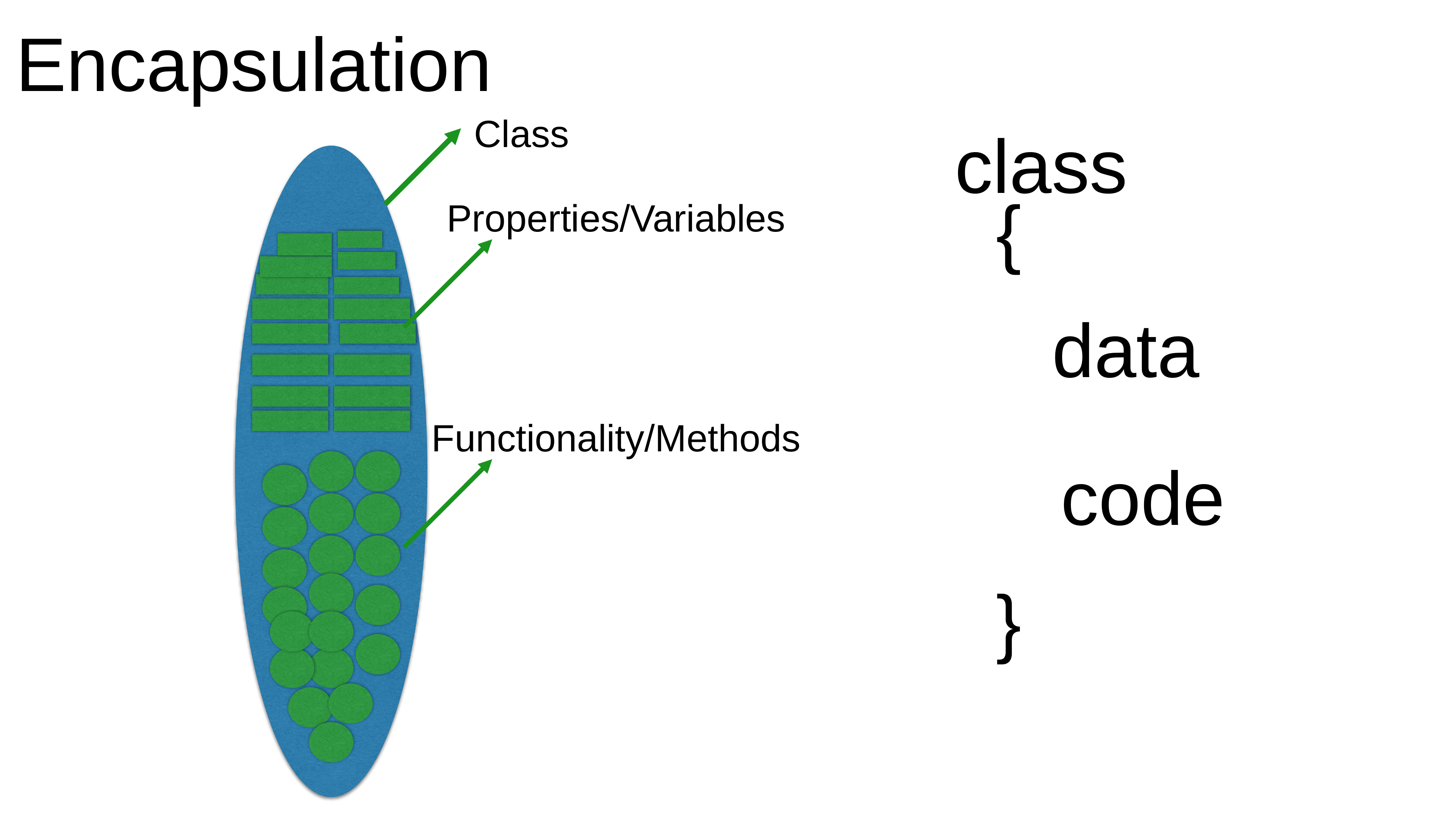

Encapsulation
Class
class

{
Properties/Variables

data

Functionality/Methods
code

}